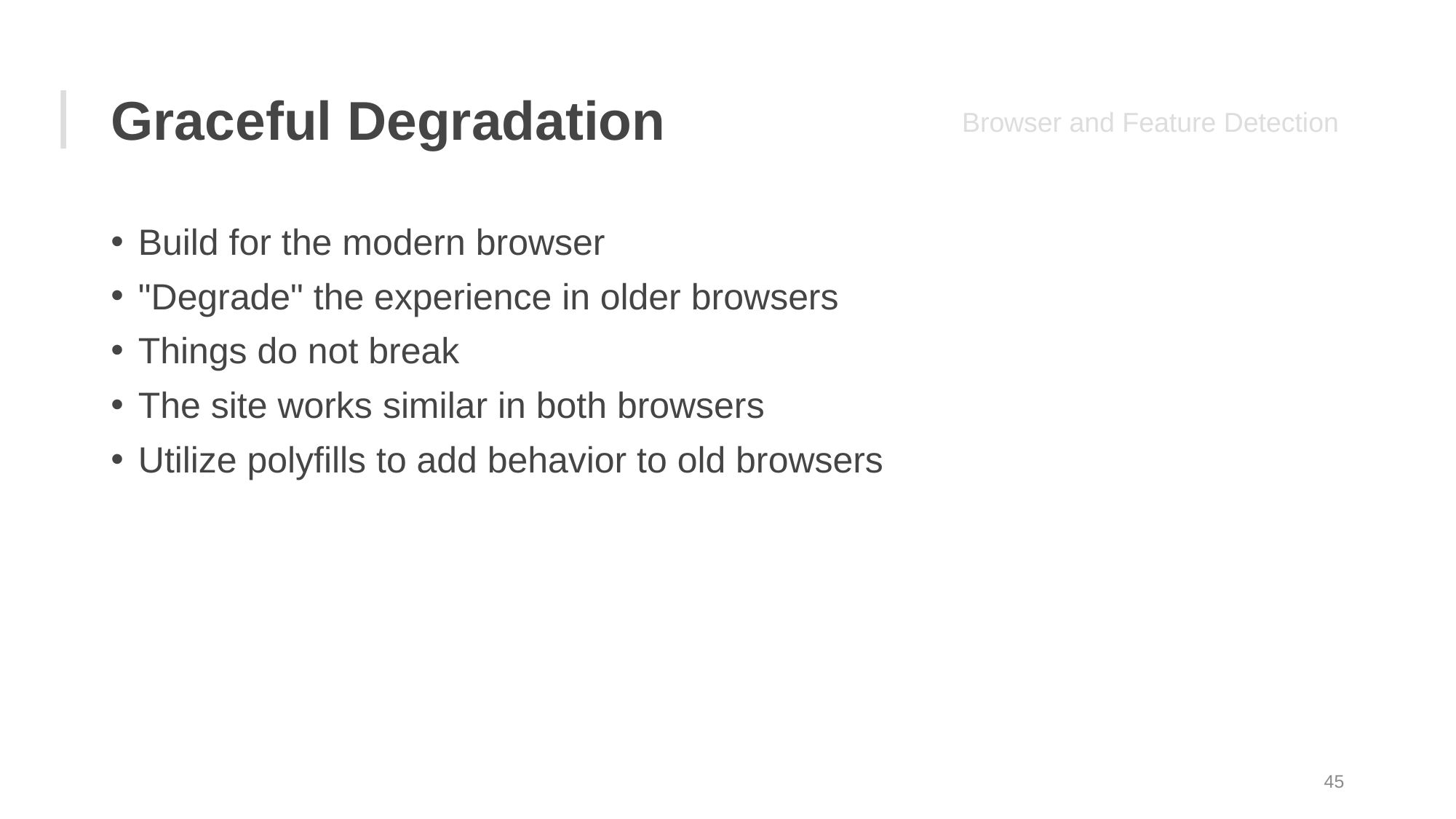

# Graceful Degradation
Browser and Feature Detection
Build for the modern browser
"Degrade" the experience in older browsers
Things do not break
The site works similar in both browsers
Utilize polyfills to add behavior to old browsers
45